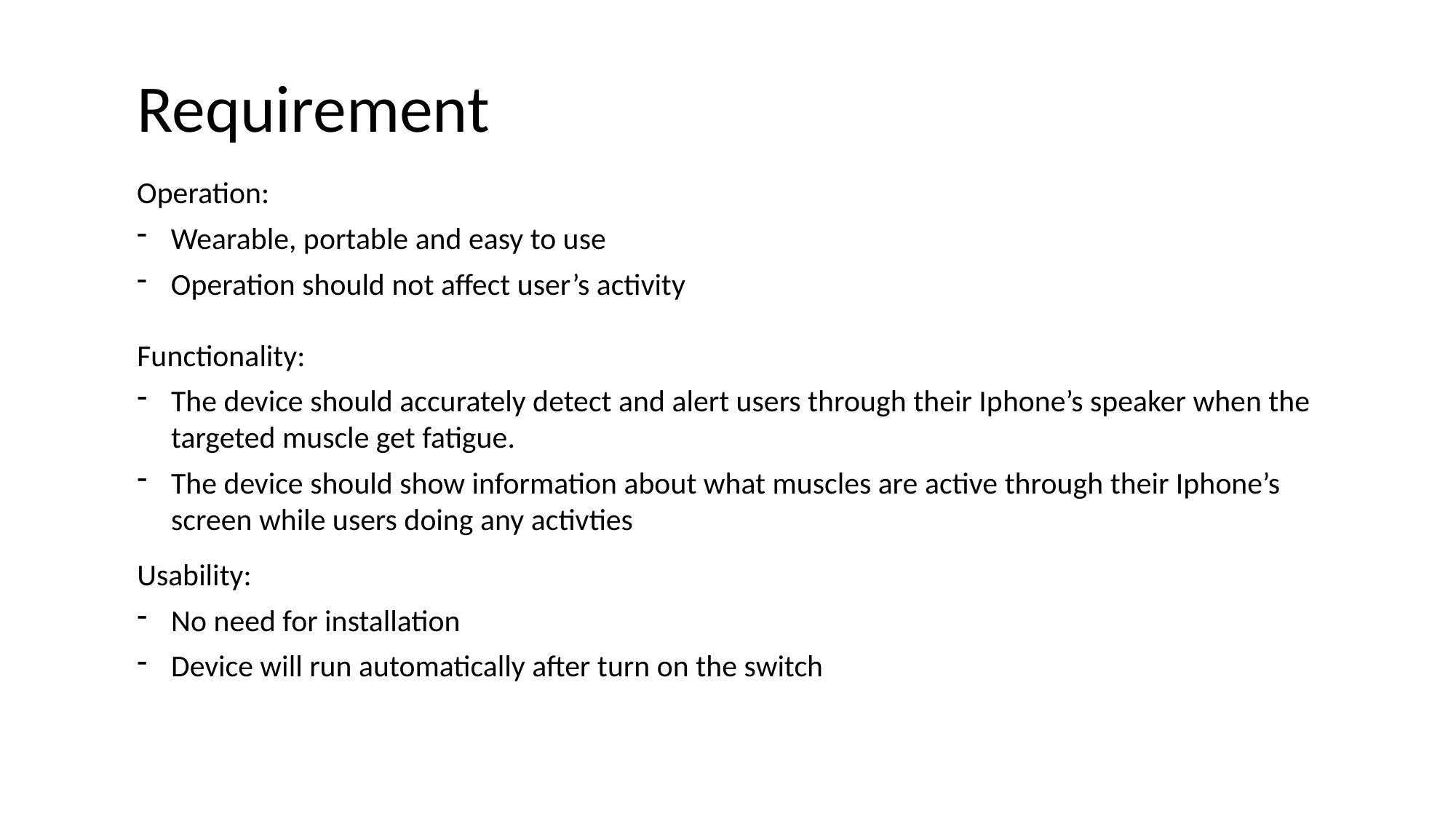

# Requirement
Operation:
Wearable, portable and easy to use
Operation should not affect user’s activity
Functionality:
The device should accurately detect and alert users through their Iphone’s speaker when the targeted muscle get fatigue.
The device should show information about what muscles are active through their Iphone’s screen while users doing any activties
Usability:
No need for installation
Device will run automatically after turn on the switch